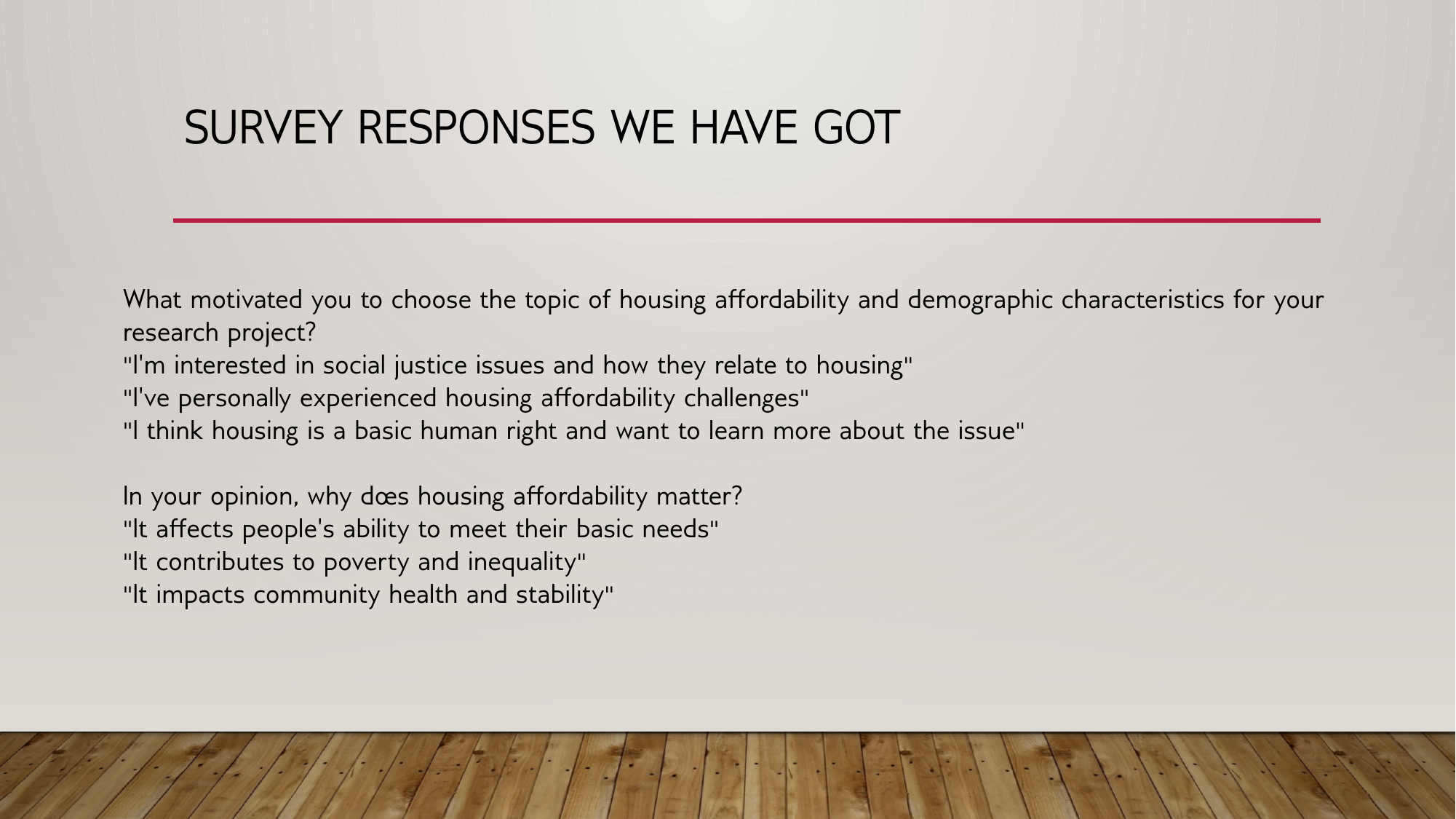

# Survey responses we have got
What motivated you to choose the topic of housing affordability and demographic characteristics for your research project?
"I'm interested in social justice issues and how they relate to housing"
"I've personally experienced housing affordability challenges"
"I think housing is a basic human right and want to learn more about the issue"

In your opinion, why does housing affordability matter?
"It affects people's ability to meet their basic needs"
"It contributes to poverty and inequality"
"It impacts community health and stability"